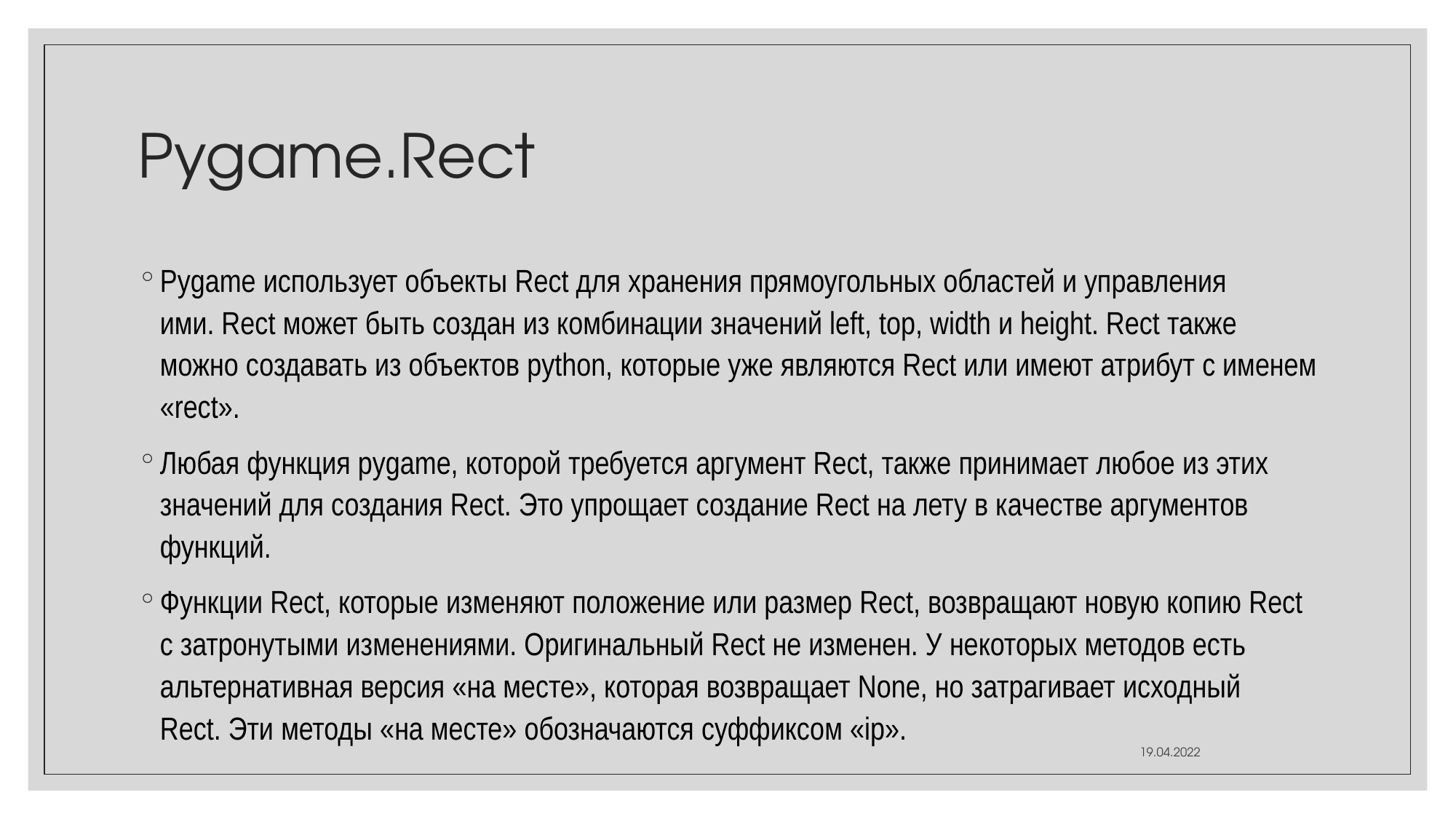

# Pygame.Rect
Pygame использует объекты Rect для хранения прямоугольных областей и управления ими. Rect может быть создан из комбинации значений left, top, width и height. Rect также можно создавать из объектов python, которые уже являются Rect или имеют атрибут с именем «rect».
Любая функция pygame, которой требуется аргумент Rect, также принимает любое из этих значений для создания Rect. Это упрощает создание Rect на лету в качестве аргументов функций.
Функции Rect, которые изменяют положение или размер Rect, возвращают новую копию Rect с затронутыми изменениями. Оригинальный Rect не изменен. У некоторых методов есть альтернативная версия «на месте», которая возвращает None, но затрагивает исходный Rect. Эти методы «на месте» обозначаются суффиксом «ip».
19.04.2022